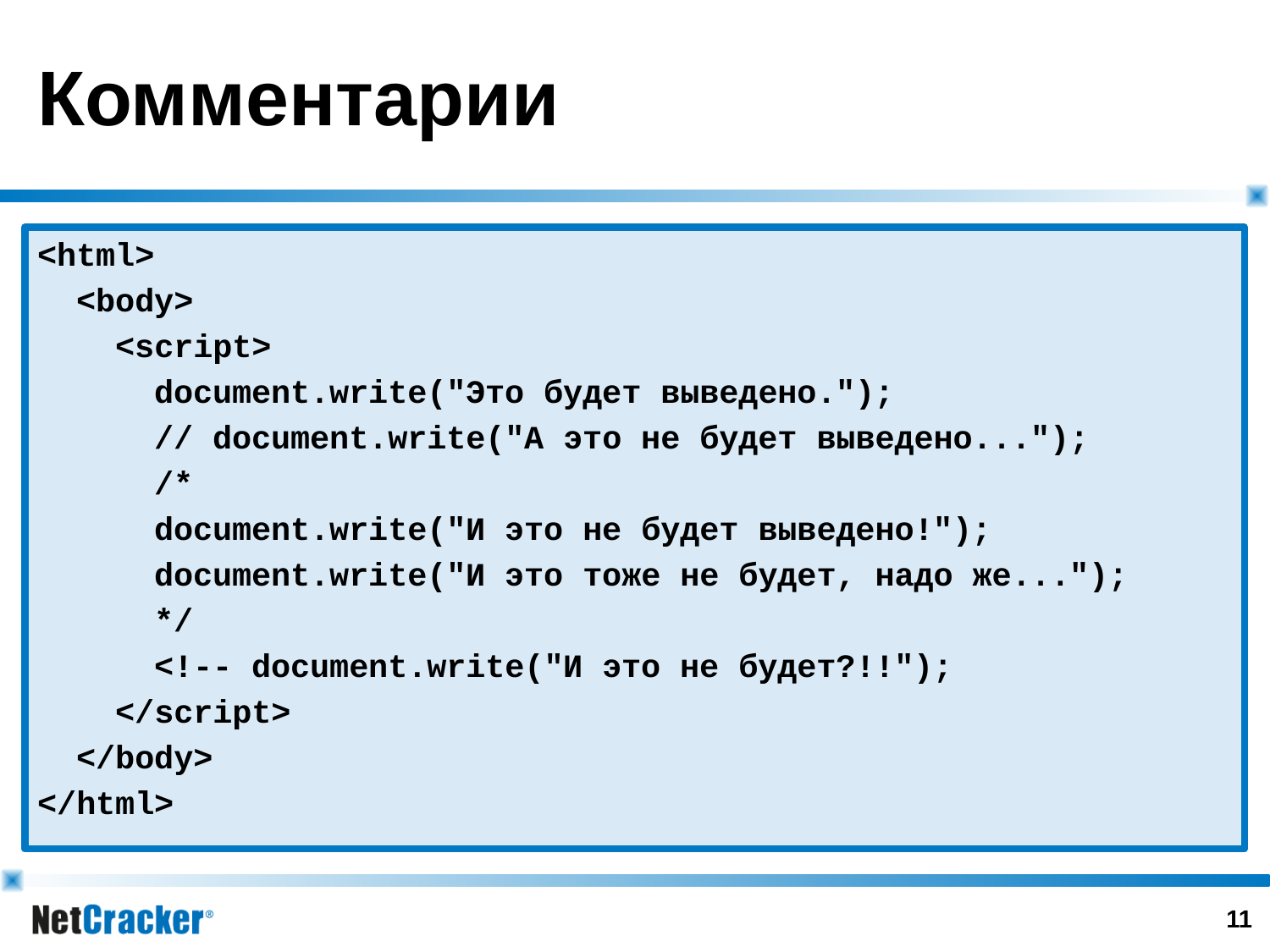

# Комментарии
<html>
  <body>
    <script>
      document.write("Это будет выведено.");
      // document.write("А это не будет выведено...");
      /*
      document.write("И это не будет выведено!");
      document.write("И это тоже не будет, надо же...");
      */
      <!-- document.write("И это не будет?!!");
    </script>
  </body>
</html>
11